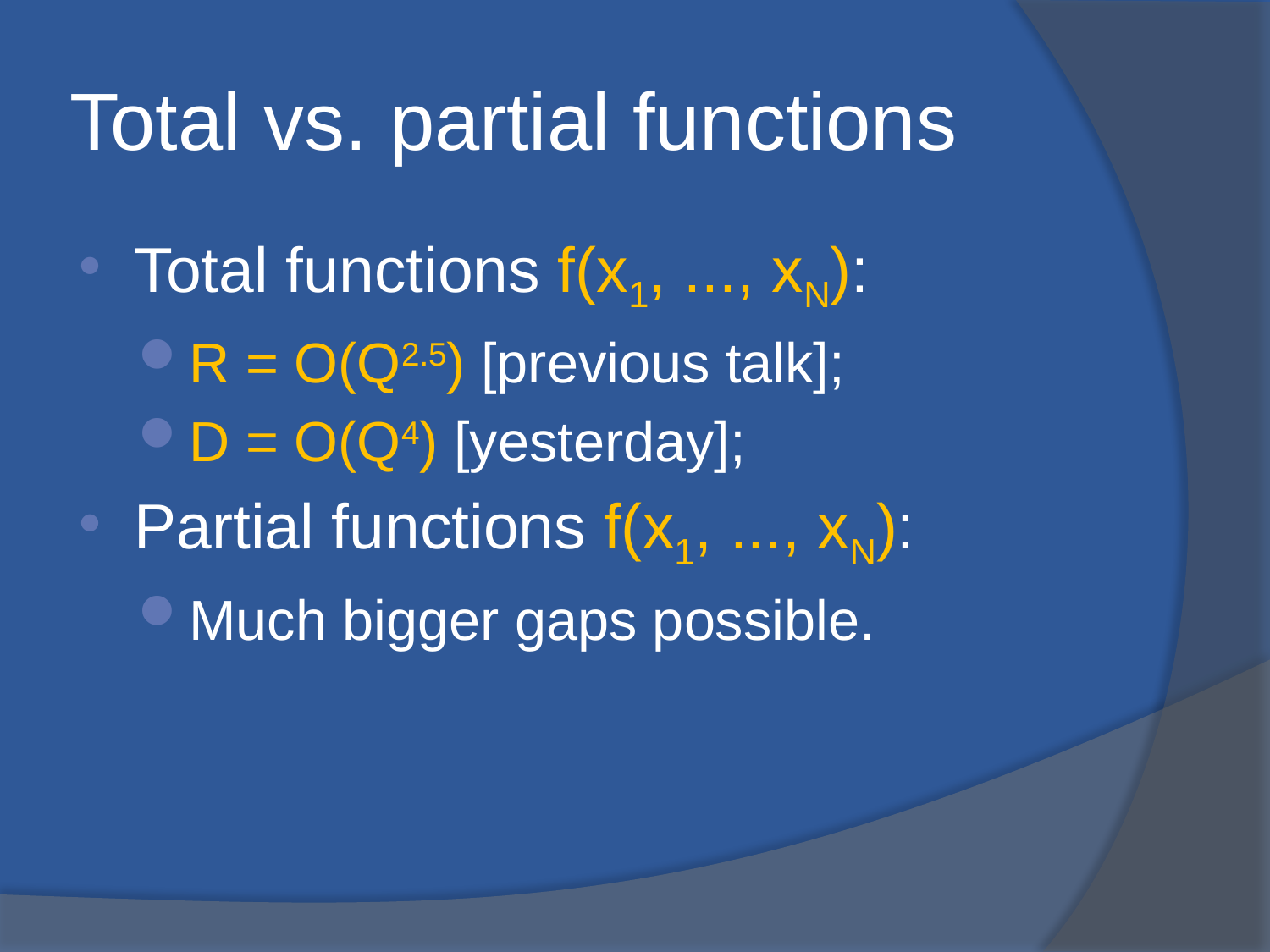

# Total vs. partial functions
Total functions f(x1, ..., xN):
R = O(Q2.5) [previous talk];
D = O(Q4) [yesterday];
Partial functions f(x1, ..., xN):
Much bigger gaps possible.